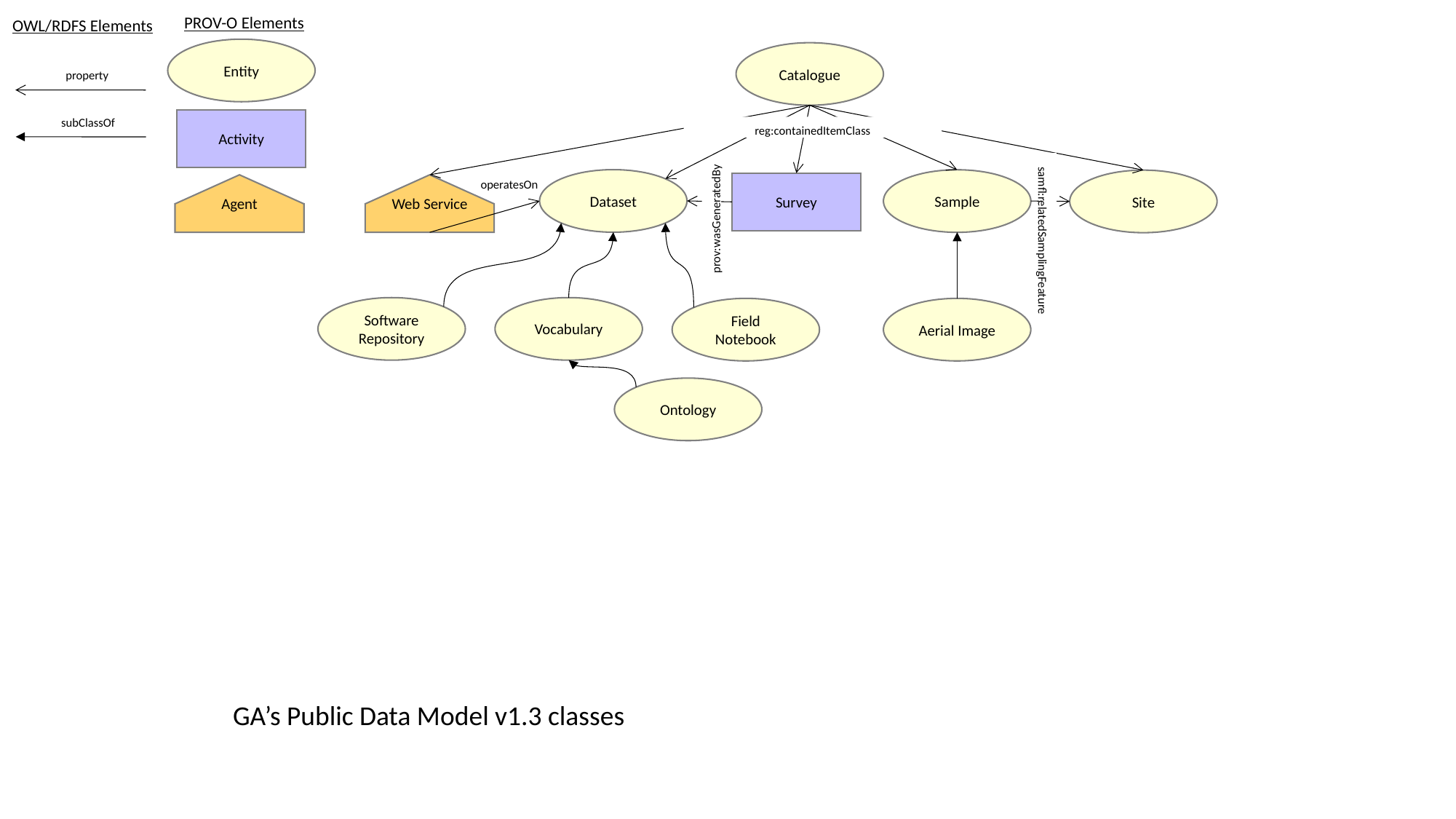

PROV-O Elements
OWL/RDFS Elements
Entity
Catalogue
property
subClassOf
Activity
reg:containedItemClass
Dataset
Sample
Site
operatesOn
Survey
Agent
Web Service
prov:wasGeneratedBy
samfl:relatedSamplingFeature
Software Repository
Vocabulary
Field Notebook
Aerial Image
Ontology
GA’s Public Data Model v1.3 classes